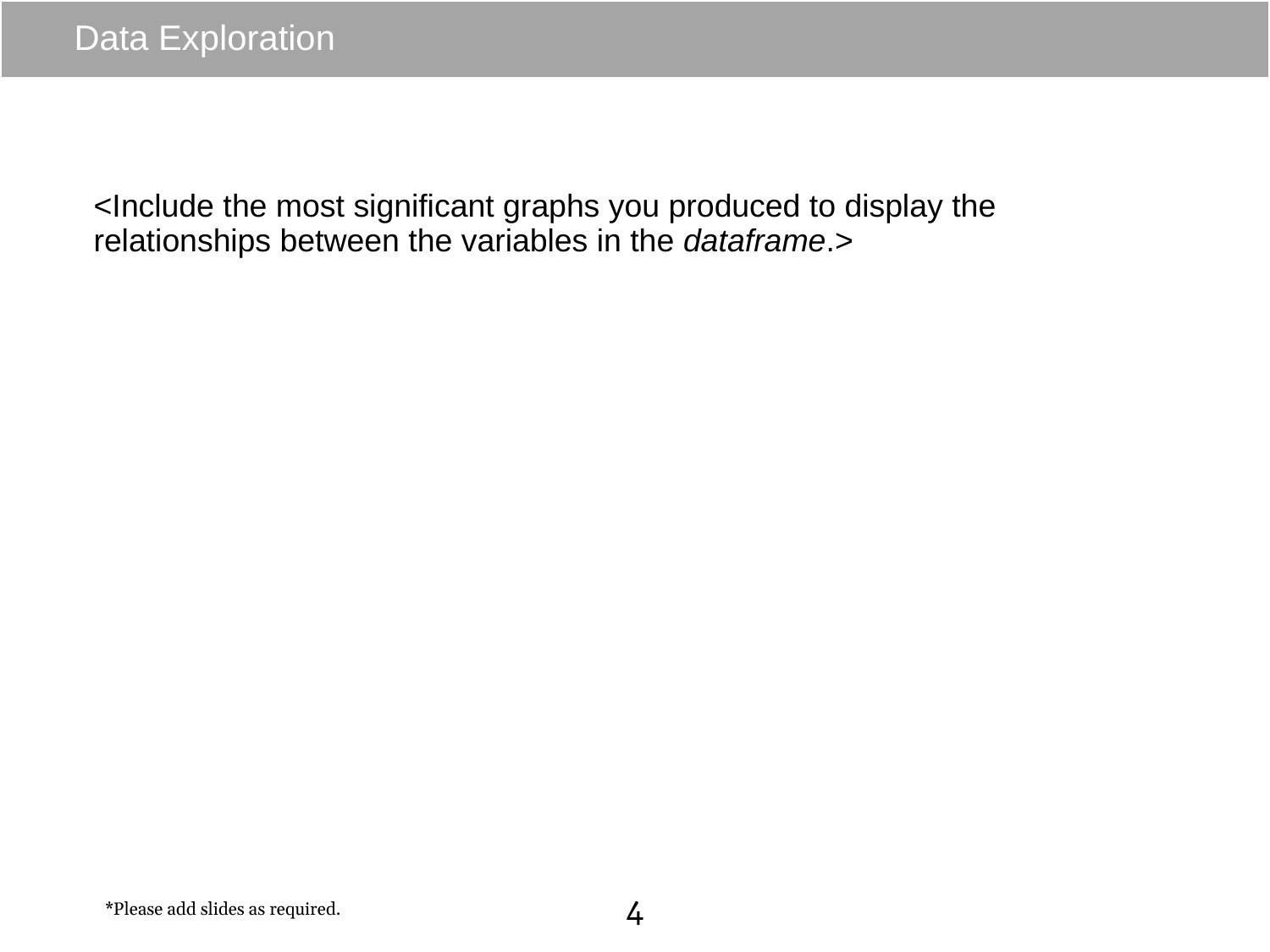

# Data Exploration
<Include the most significant graphs you produced to display the relationships between the variables in the dataframe.>
4
*Please add slides as required.